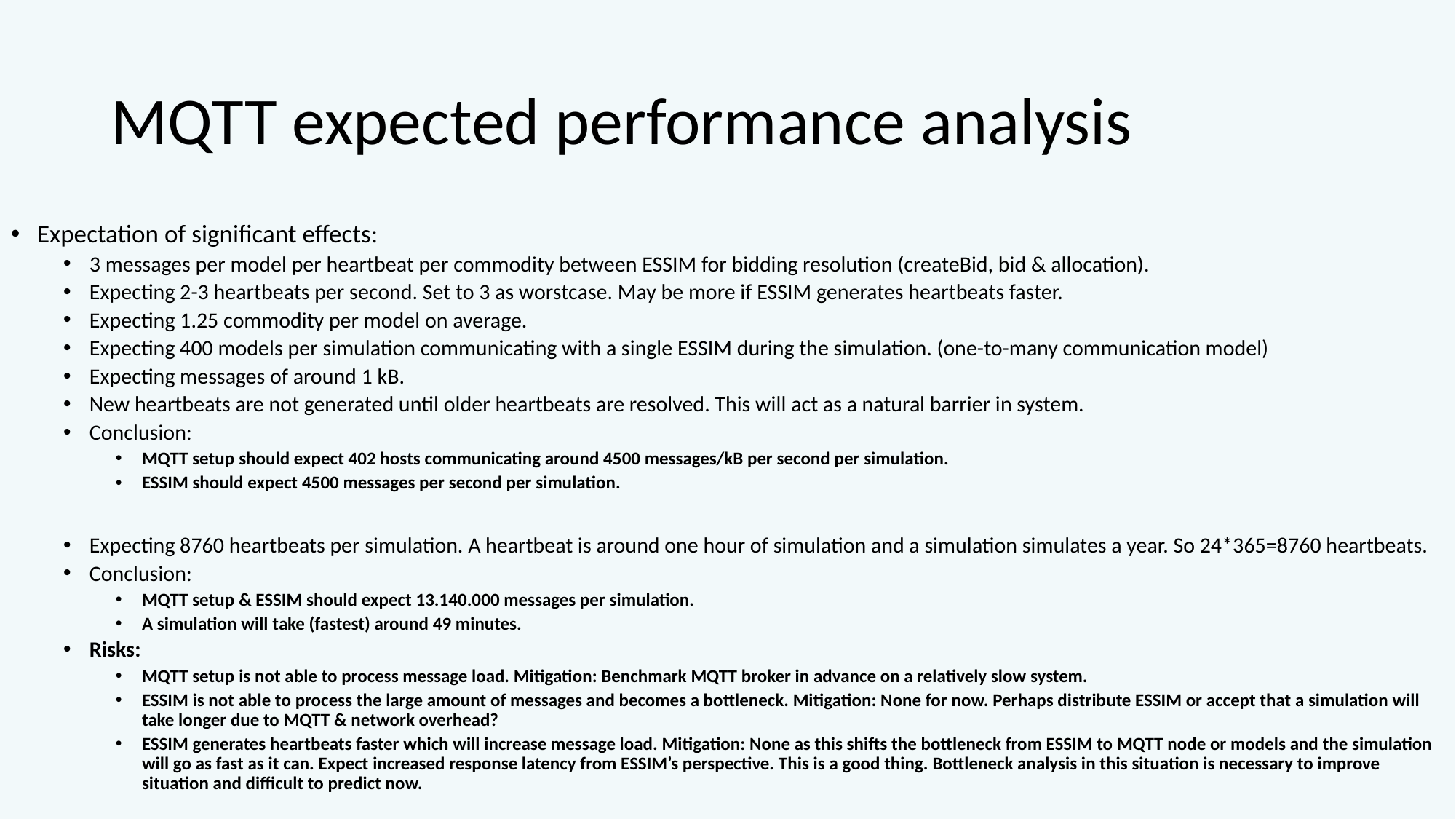

# MQTT expected performance analysis
Expectation of significant effects:
3 messages per model per heartbeat per commodity between ESSIM for bidding resolution (createBid, bid & allocation).
Expecting 2-3 heartbeats per second. Set to 3 as worstcase. May be more if ESSIM generates heartbeats faster.
Expecting 1.25 commodity per model on average.
Expecting 400 models per simulation communicating with a single ESSIM during the simulation. (one-to-many communication model)
Expecting messages of around 1 kB.
New heartbeats are not generated until older heartbeats are resolved. This will act as a natural barrier in system.
Conclusion:
MQTT setup should expect 402 hosts communicating around 4500 messages/kB per second per simulation.
ESSIM should expect 4500 messages per second per simulation.

Expecting 8760 heartbeats per simulation. A heartbeat is around one hour of simulation and a simulation simulates a year. So 24*365=8760 heartbeats.
Conclusion:
MQTT setup & ESSIM should expect 13.140.000 messages per simulation.
A simulation will take (fastest) around 49 minutes.
Risks:
MQTT setup is not able to process message load. Mitigation: Benchmark MQTT broker in advance on a relatively slow system.
ESSIM is not able to process the large amount of messages and becomes a bottleneck. Mitigation: None for now. Perhaps distribute ESSIM or accept that a simulation will take longer due to MQTT & network overhead?
ESSIM generates heartbeats faster which will increase message load. Mitigation: None as this shifts the bottleneck from ESSIM to MQTT node or models and the simulation will go as fast as it can. Expect increased response latency from ESSIM’s perspective. This is a good thing. Bottleneck analysis in this situation is necessary to improve situation and difficult to predict now.